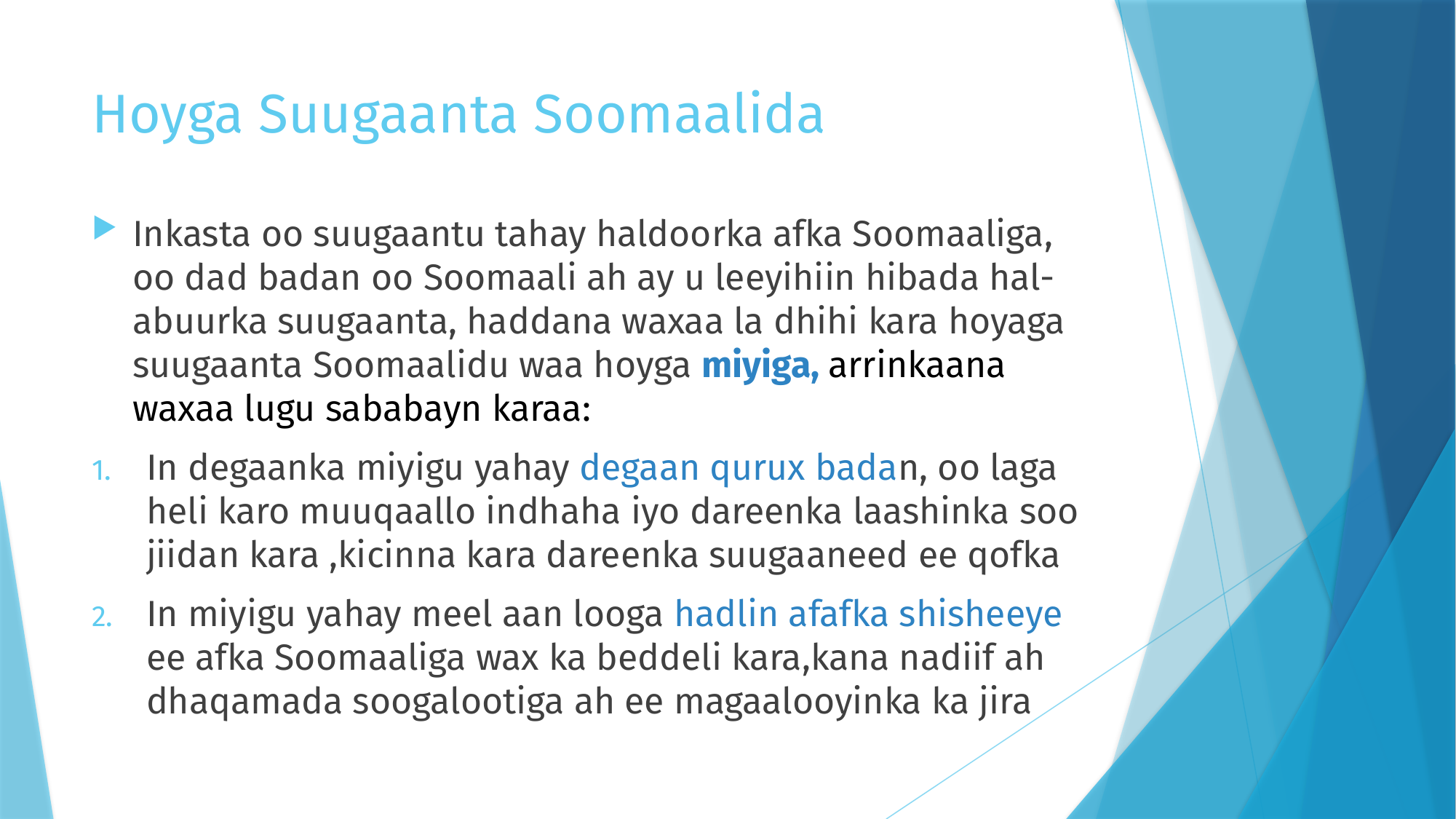

# Hoyga Suugaanta Soomaalida
Inkasta oo suugaantu tahay haldoorka afka Soomaaliga, oo dad badan oo Soomaali ah ay u leeyihiin hibada hal-abuurka suugaanta, haddana waxaa la dhihi kara hoyaga suugaanta Soomaalidu waa hoyga miyiga, arrinkaana waxaa lugu sababayn karaa:
In degaanka miyigu yahay degaan qurux badan, oo laga heli karo muuqaallo indhaha iyo dareenka laashinka soo jiidan kara ,kicinna kara dareenka suugaaneed ee qofka
In miyigu yahay meel aan looga hadlin afafka shisheeye ee afka Soomaaliga wax ka beddeli kara,kana nadiif ah dhaqamada soogalootiga ah ee magaalooyinka ka jira